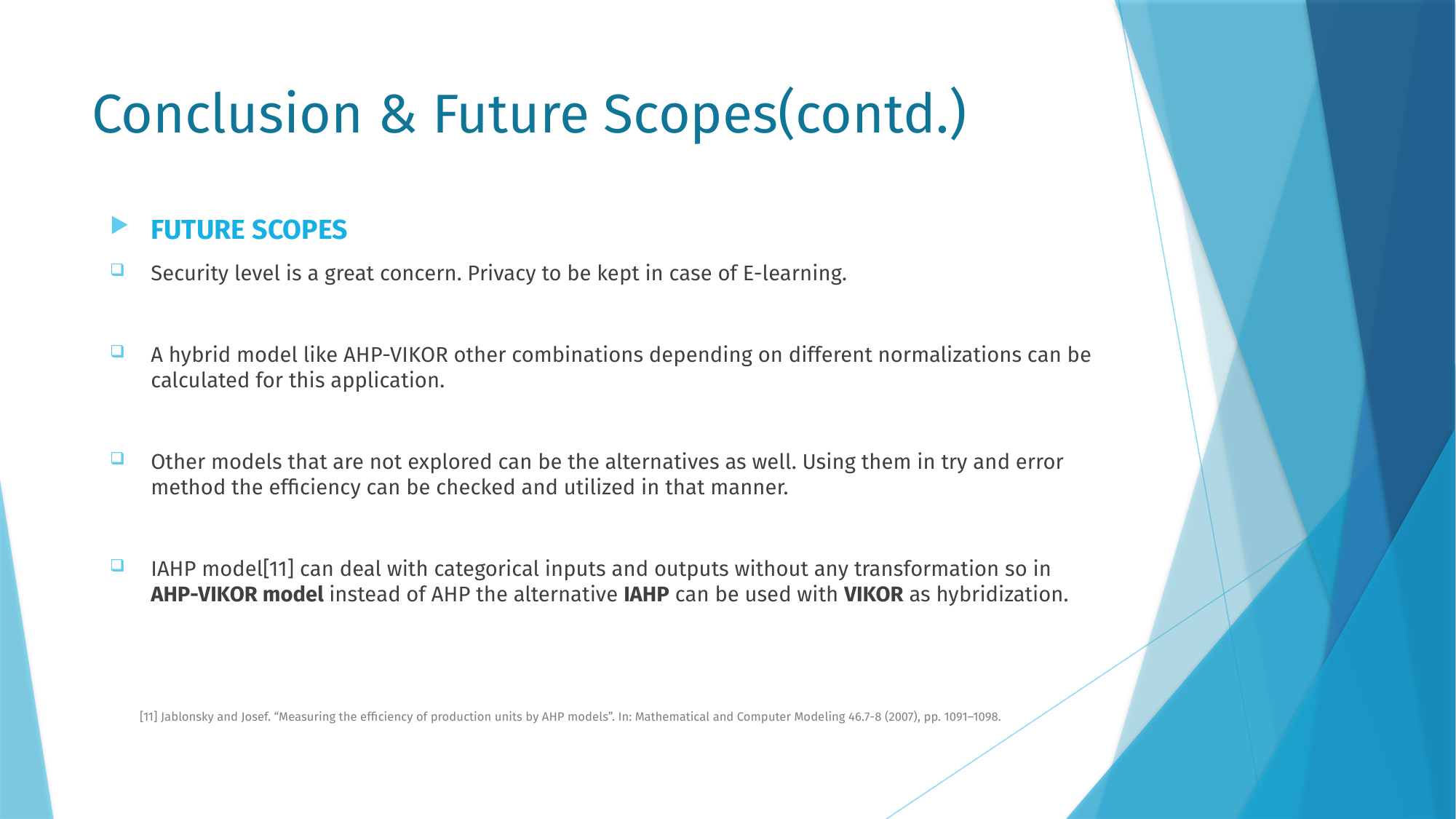

# Conclusion & Future Scopes(contd.)
FUTURE SCOPES
Security level is a great concern. Privacy to be kept in case of E-learning.

A hybrid model like AHP-VIKOR other combinations depending on different normalizations can be calculated for this application.

Other models that are not explored can be the alternatives as well. Using them in try and error method the efficiency can be checked and utilized in that manner.

IAHP model[11] can deal with categorical inputs and outputs without any transformation so in    AHP-VIKOR model instead of AHP the alternative IAHP can be used with VIKOR as hybridization.

[11] Jablonsky and Josef. “Measuring the efficiency of production units by AHP models”. In: Mathematical and Computer Modeling 46.7-8 (2007), pp. 1091–1098.